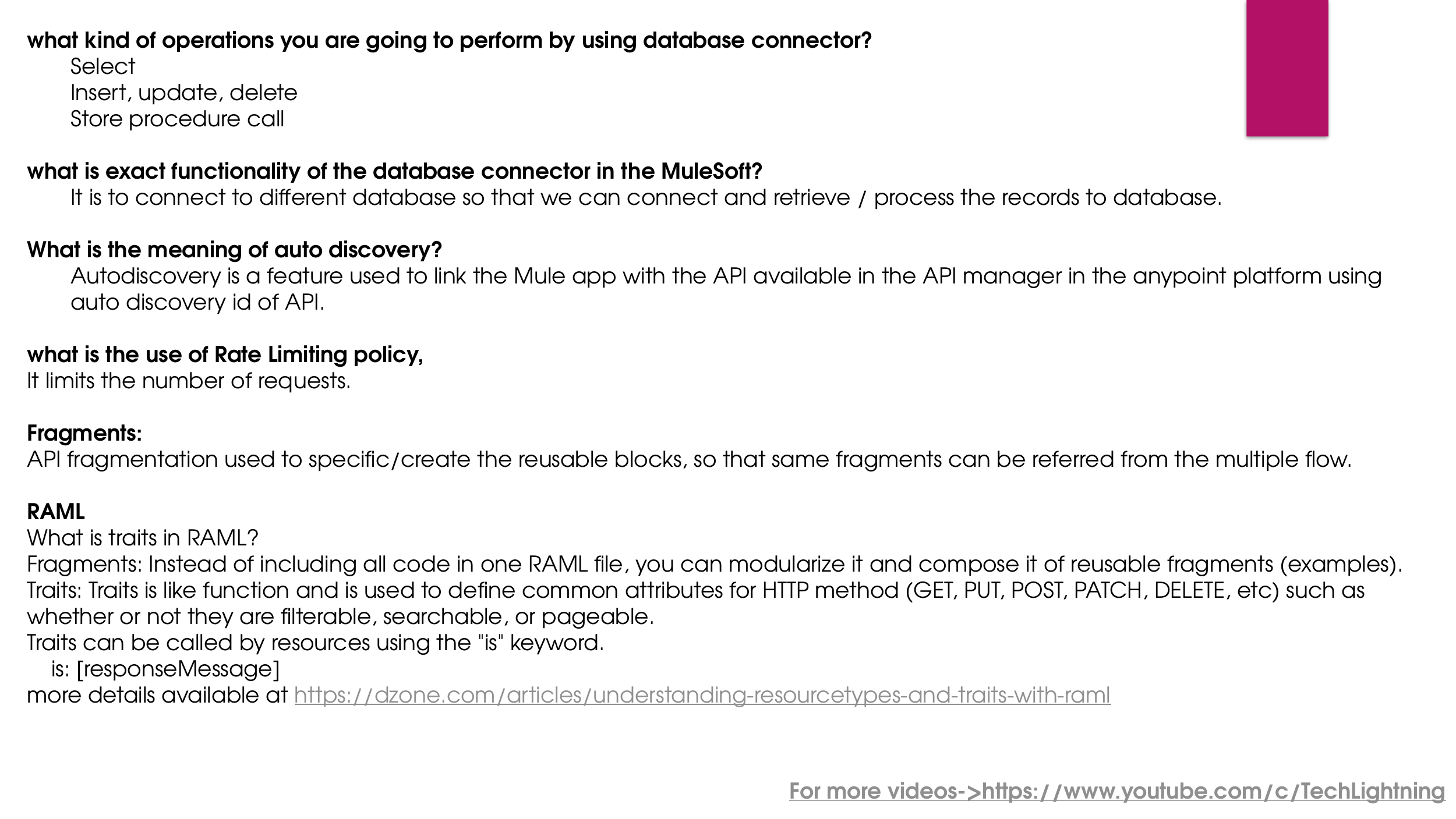

what kind of operations you are going to perform by using database connector?
Select
Insert, update, delete
Store procedure call

what is exact functionality of the database connector in the MuleSoft?
It is to connect to different database so that we can connect and retrieve / process the records to database.

What is the meaning of auto discovery?
Autodiscovery is a feature used to link the Mule app with the API available in the API manager in the anypoint platform using auto discovery id of API.

what is the use of Rate Limiting policy,
It limits the number of requests.

Fragments:
API fragmentation used to specific/create the reusable blocks, so that same fragments can be referred from the multiple flow.

RAML
What is traits in RAML?
Fragments: Instead of including all code in one RAML file, you can modularize it and compose it of reusable fragments (examples).
Traits: Traits is like function and is used to define common attributes for HTTP method (GET, PUT, POST, PATCH, DELETE, etc) such as whether or not they are filterable, searchable, or pageable.
Traits can be called by resources using the "is" keyword.
    is: [responseMessage]
more details available at https://dzone.com/articles/understanding-resourcetypes-and-traits-with-raml
For more videos->https://www.youtube.com/c/TechLightning